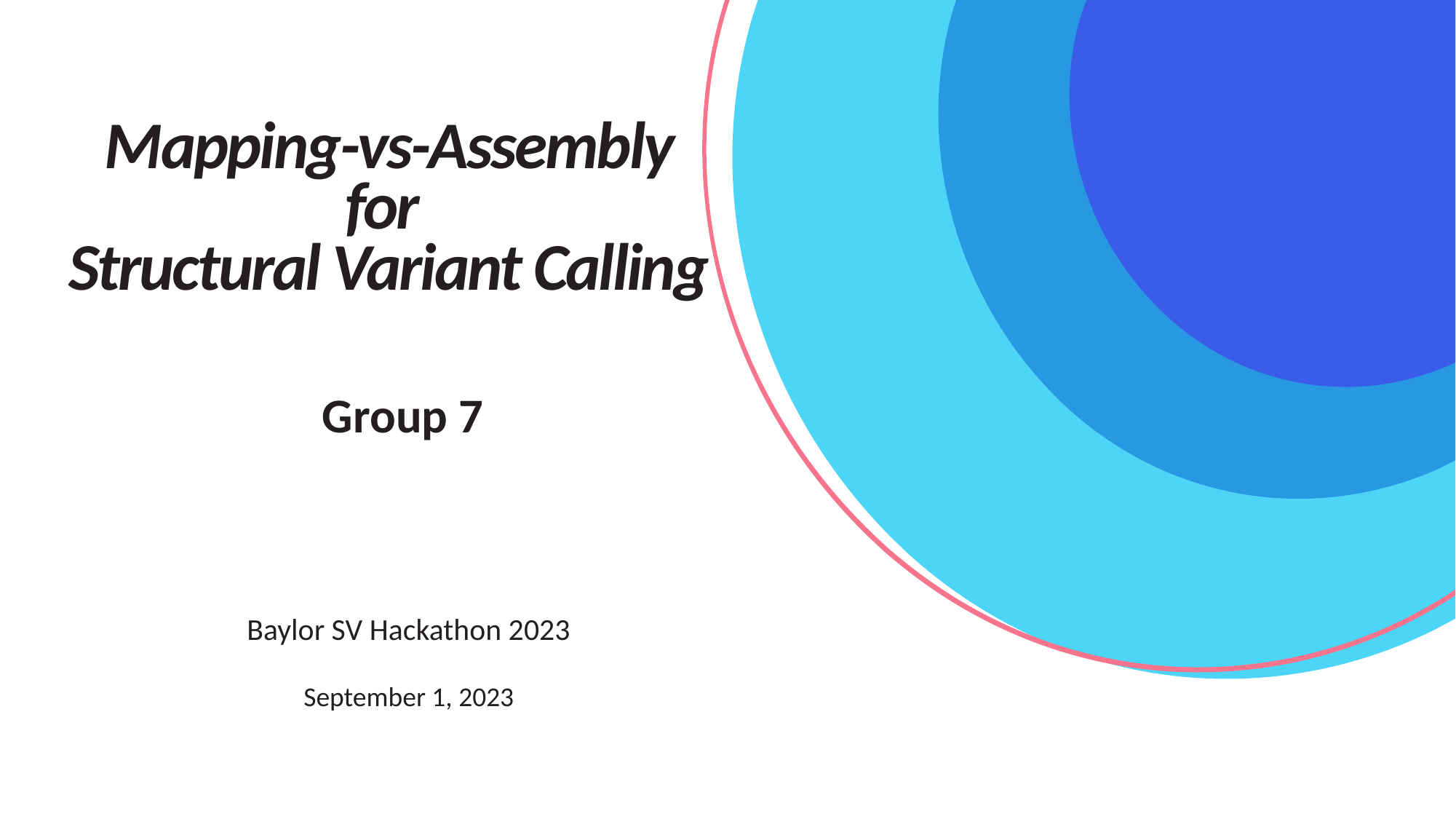

# Mapping-vs-Assembly for Structural Variant Calling
Group 7

Baylor SV Hackathon 2023

September 1, 2023